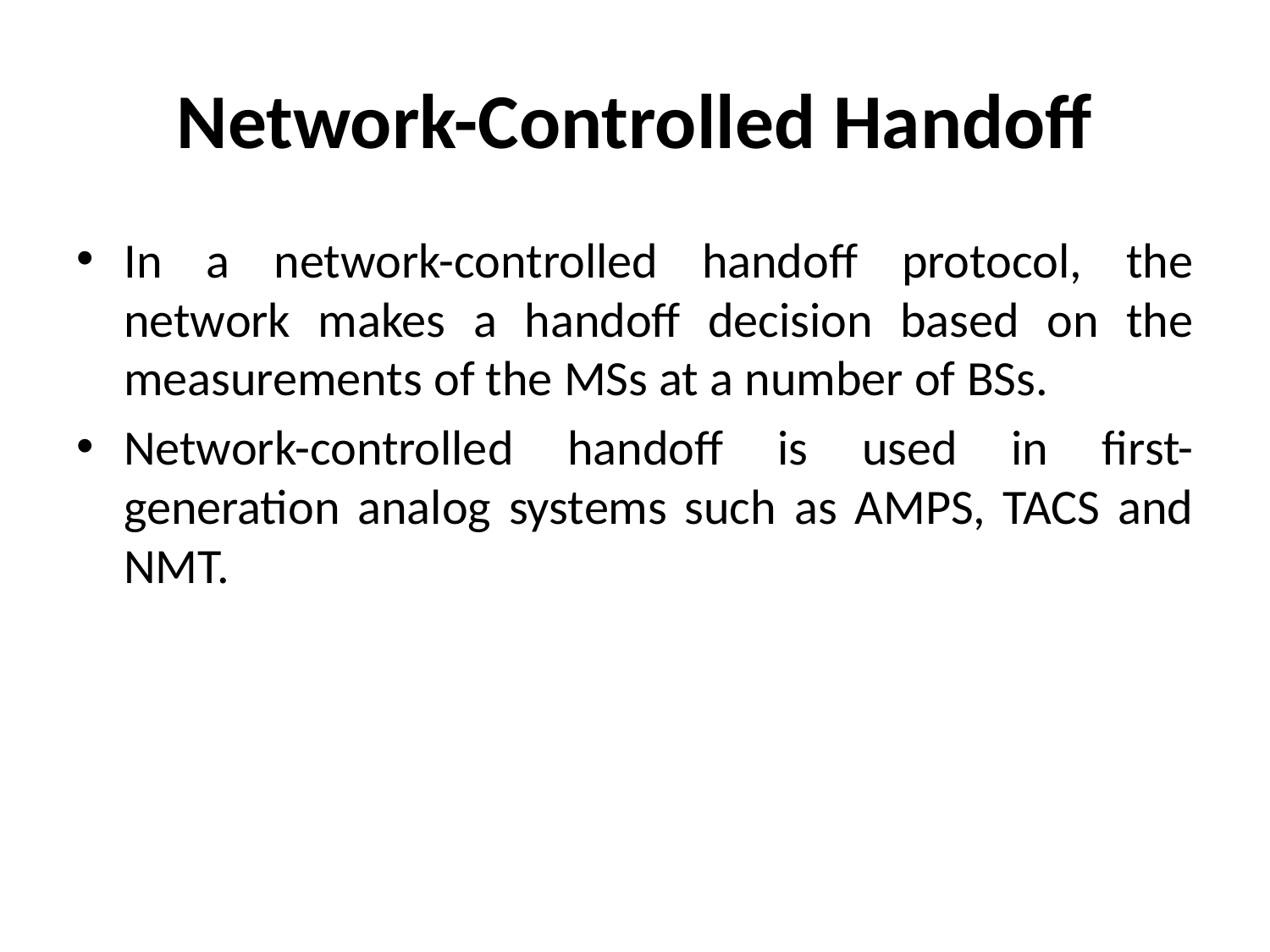

# Network-Controlled Handoff
In a network-controlled handoff protocol, the network makes a handoff decision based on the measurements of the MSs at a number of BSs.
Network-controlled handoff is used in first-generation analog systems such as AMPS, TACS and NMT.